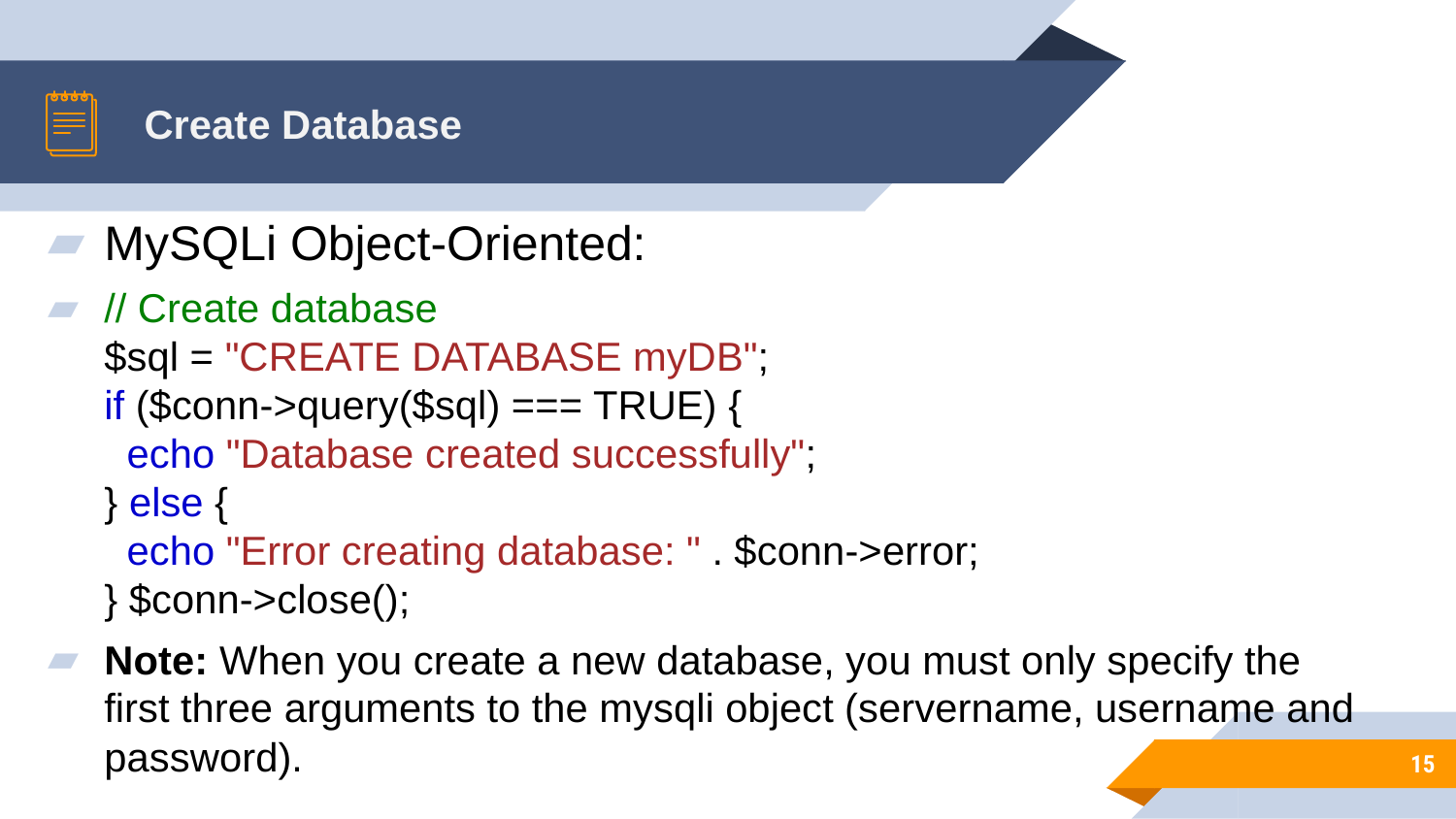

# Create Database

MySQLi Object-Oriented:
// Create database
$sql = "CREATE DATABASE myDB";
if ($conn->query($sql) === TRUE) {
  echo "Database created successfully";
} else {
  echo "Error creating database: " . $conn->error;
} $conn->close();
Note: When you create a new database, you must only specify the first three arguments to the mysqli object (servername, username and password).
15